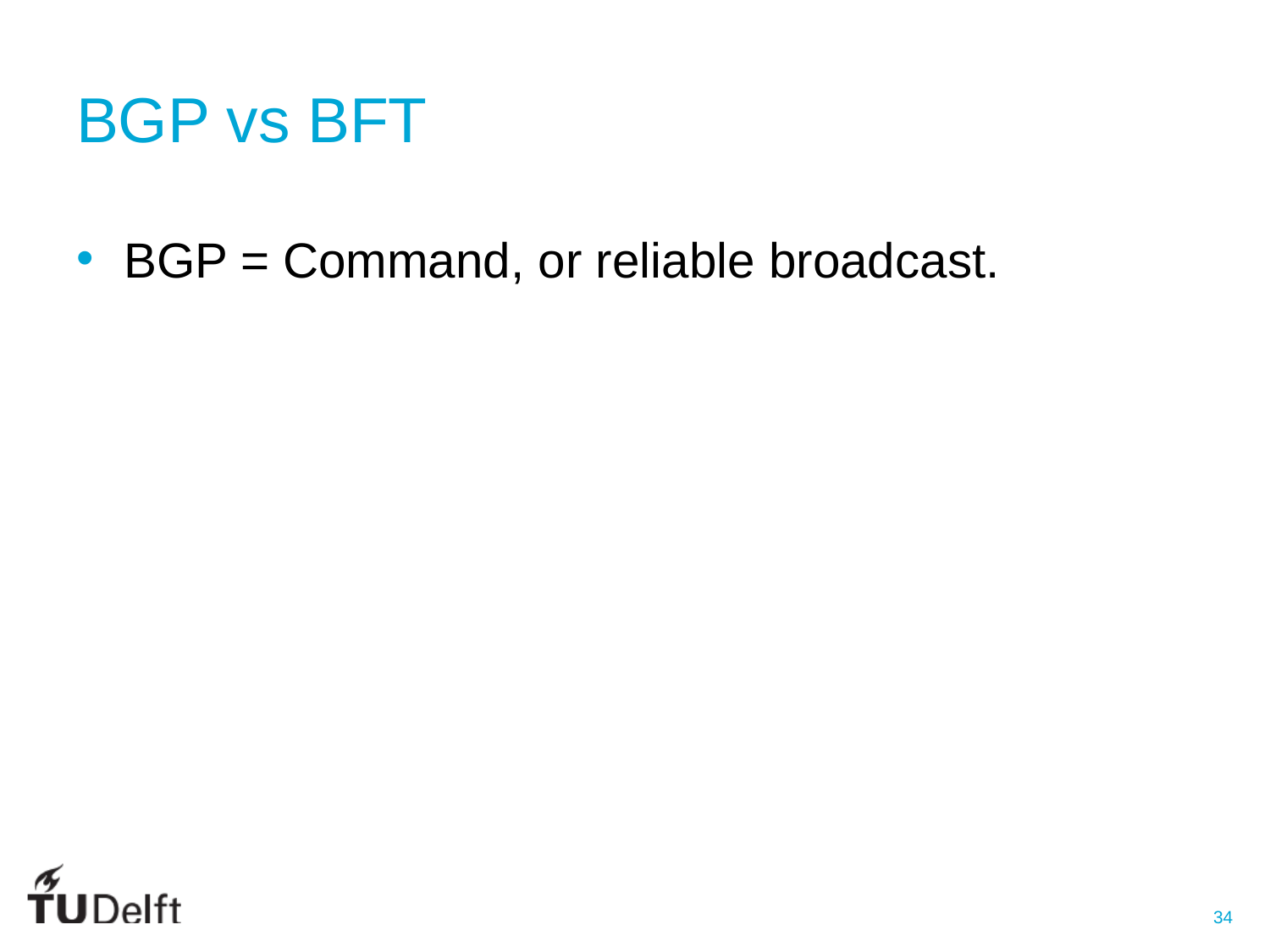

# BGP vs BFT
BGP = Command, or reliable broadcast.